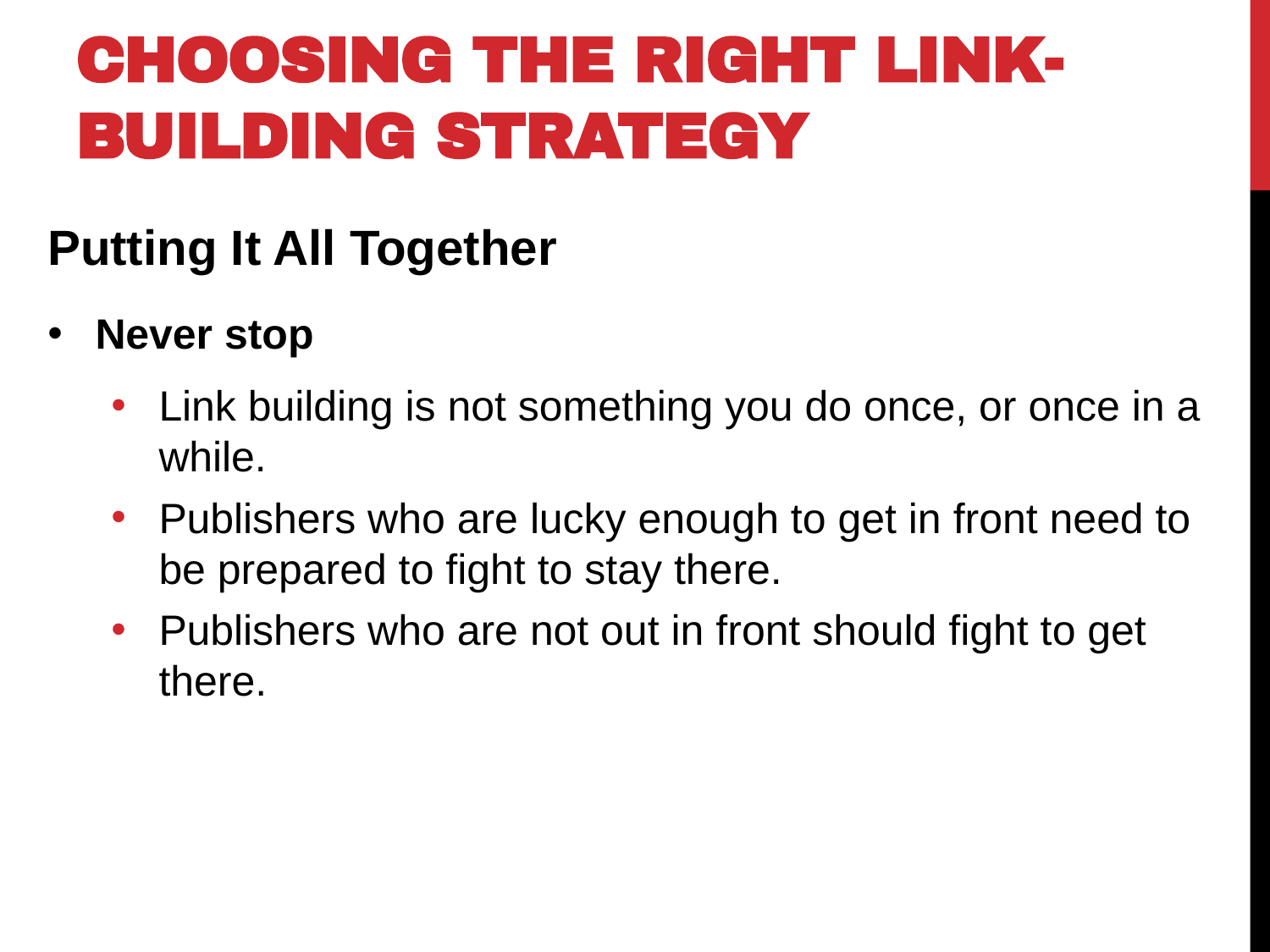

# Choosing the Right Link-Building Strategy
Putting It All Together
Never stop
Link building is not something you do once, or once in a while.
Publishers who are lucky enough to get in front need to be prepared to fight to stay there.
Publishers who are not out in front should fight to get there.